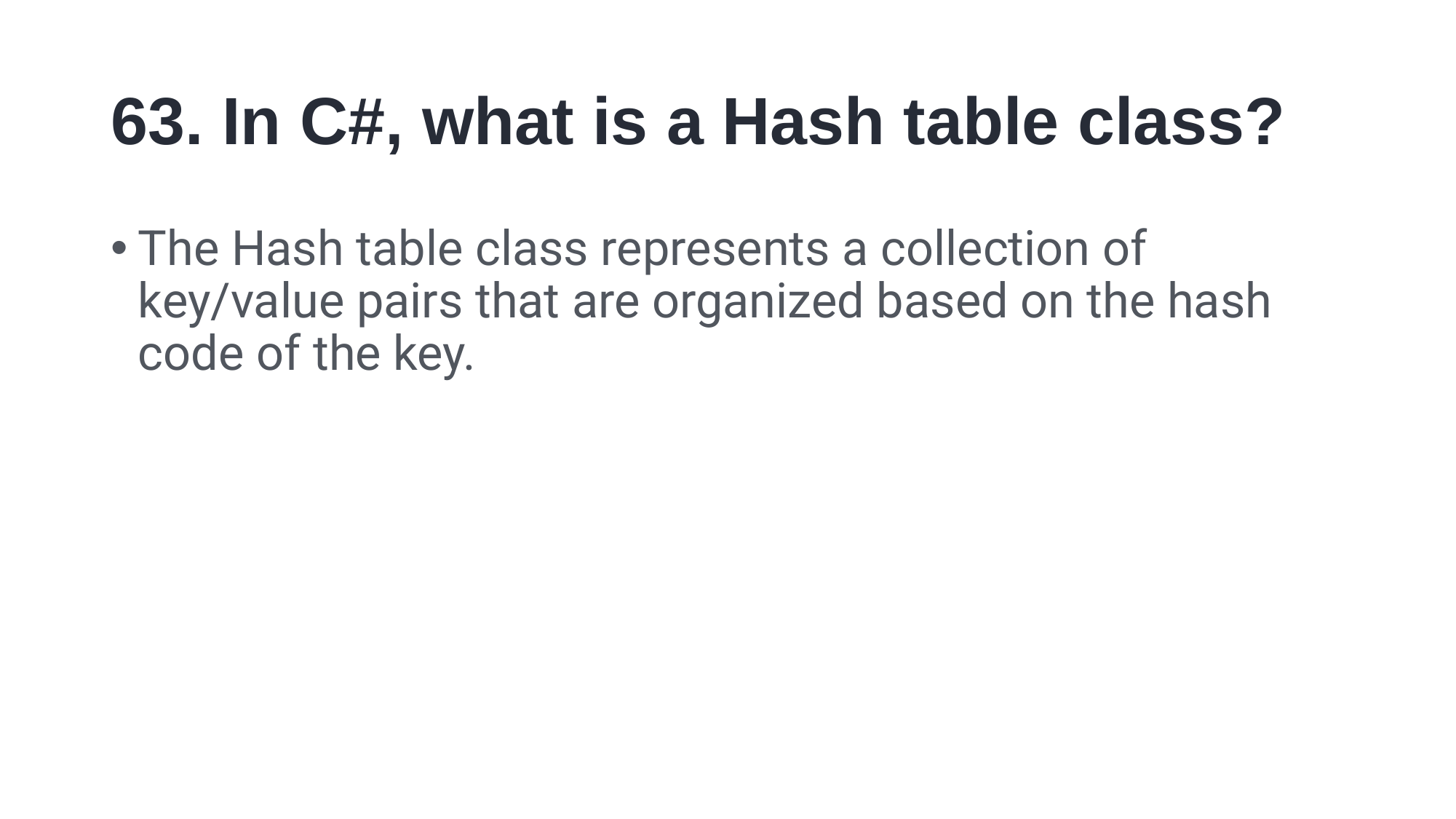

# 63. In C#, what is a Hash table class?
The Hash table class represents a collection of key/value pairs that are organized based on the hash code of the key.